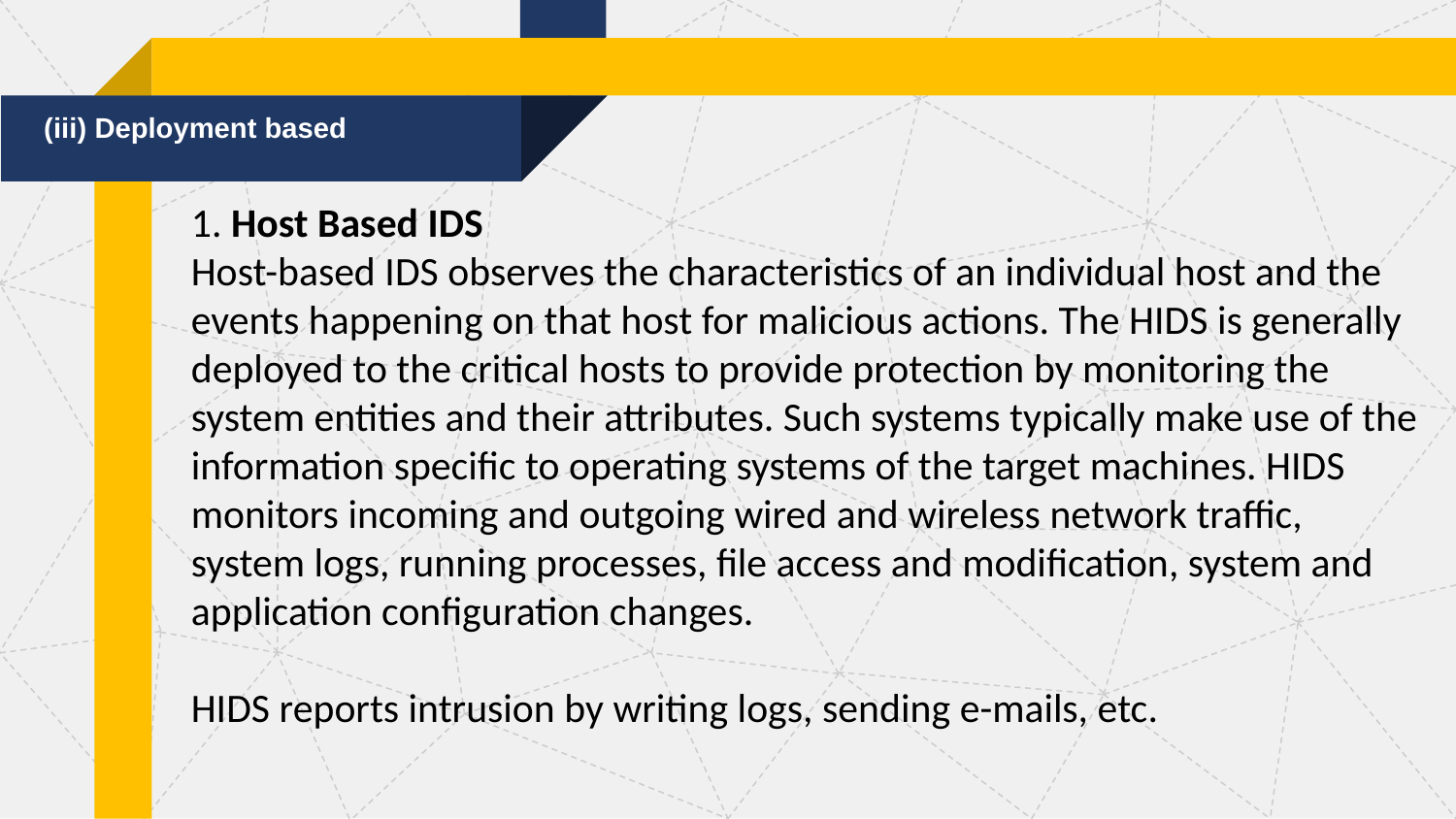

(iii) Deployment based
1. Host Based IDS
Host-based IDS observes the characteristics of an individual host and the events happening on that host for malicious actions. The HIDS is generally deployed to the critical hosts to provide protection by monitoring the system entities and their attributes. Such systems typically make use of the
information specific to operating systems of the target machines. HIDS monitors incoming and outgoing wired and wireless network traffic, system logs, running processes, file access and modification, system and application configuration changes.

HIDS reports intrusion by writing logs, sending e-mails, etc.